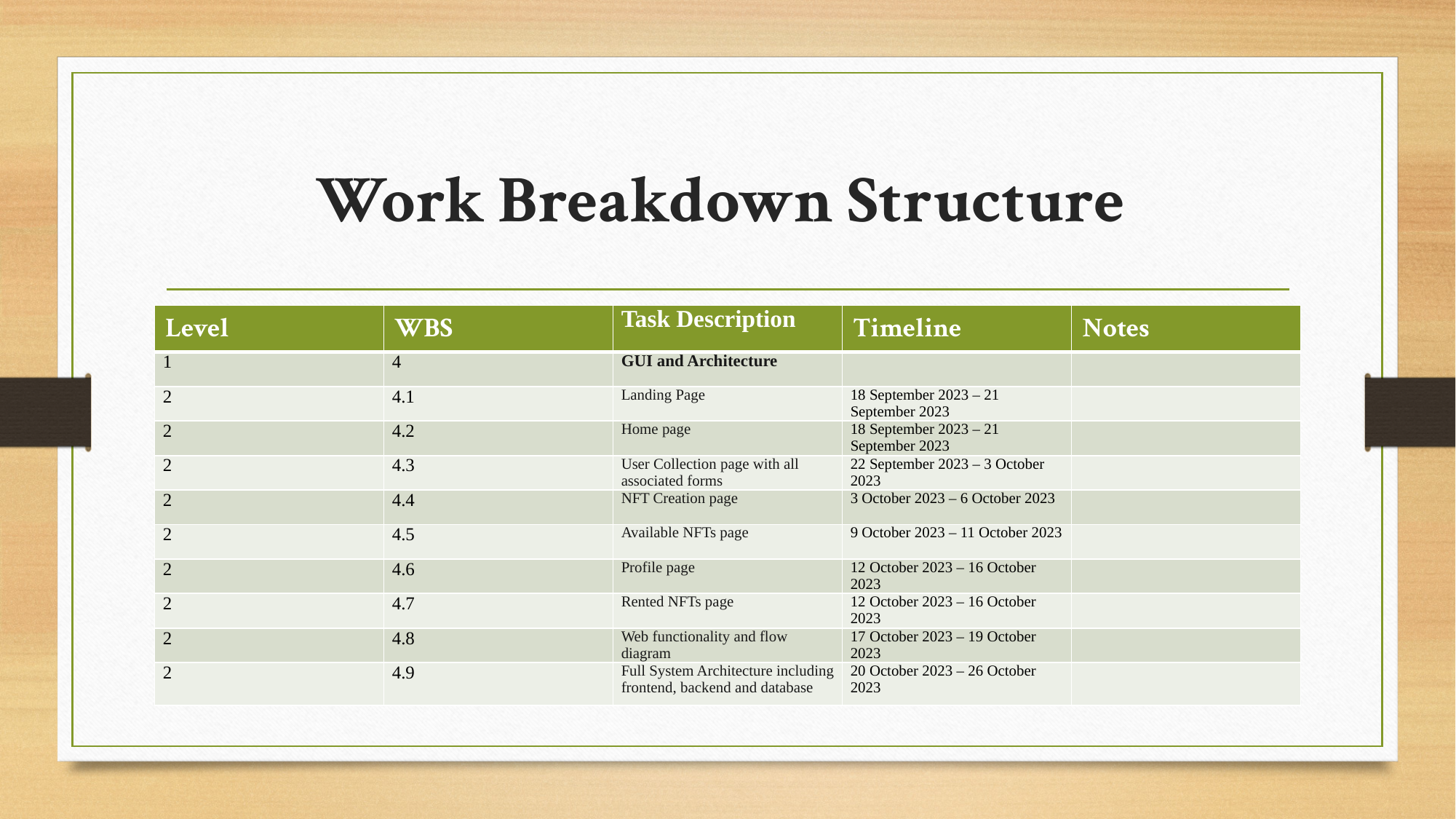

# Work Breakdown Structure
| Level | WBS | Task Description | Timeline | Notes |
| --- | --- | --- | --- | --- |
| 1 | 4 | GUI and Architecture |  |  |
| 2 | 4.1 | Landing Page | 18 September 2023 – 21 September 2023 |  |
| 2 | 4.2 | Home page | 18 September 2023 – 21 September 2023 |  |
| 2 | 4.3 | User Collection page with all associated forms | 22 September 2023 – 3 October 2023 |  |
| 2 | 4.4 | NFT Creation page | 3 October 2023 – 6 October 2023 |  |
| 2 | 4.5 | Available NFTs page | 9 October 2023 – 11 October 2023 |  |
| 2 | 4.6 | Profile page | 12 October 2023 – 16 October 2023 |  |
| 2 | 4.7 | Rented NFTs page | 12 October 2023 – 16 October 2023 |  |
| 2 | 4.8 | Web functionality and flow diagram | 17 October 2023 – 19 October 2023 |  |
| 2 | 4.9 | Full System Architecture including frontend, backend and database | 20 October 2023 – 26 October 2023 |  |